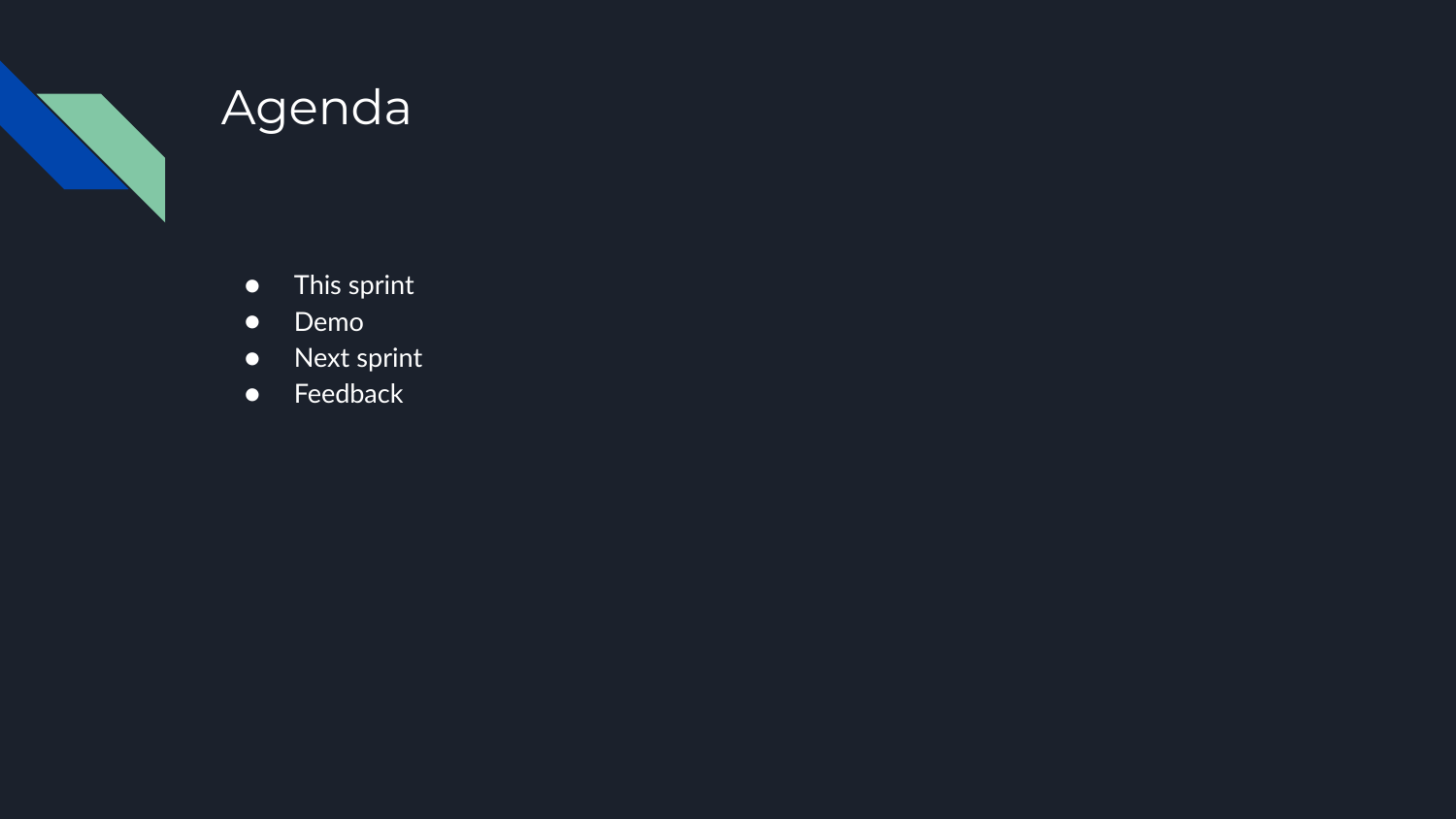

# Agenda
This sprint
Demo
Next sprint
Feedback